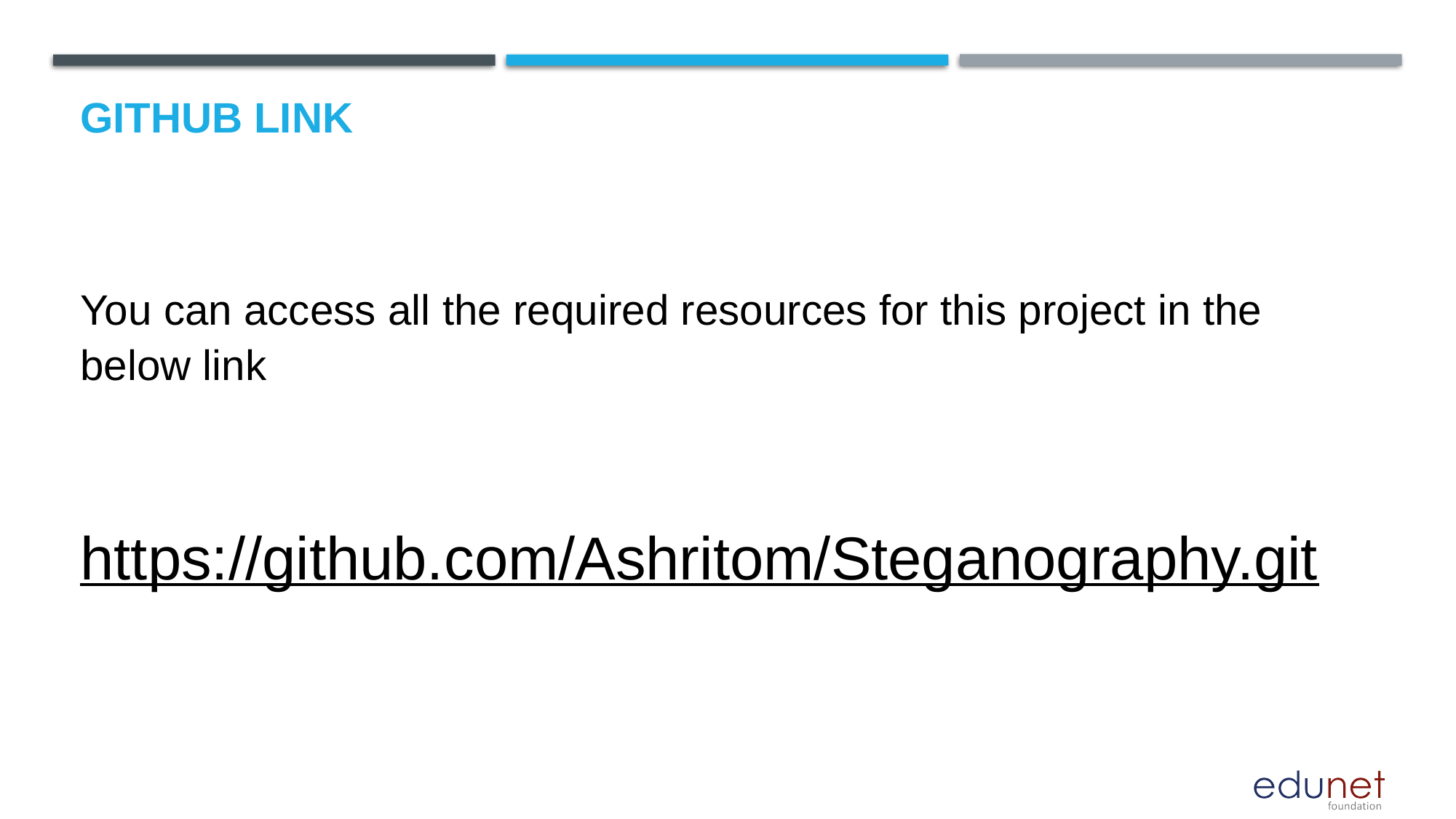

# GitHub Link
You can access all the required resources for this project in the below link

https://github.com/Ashritom/Steganography.git